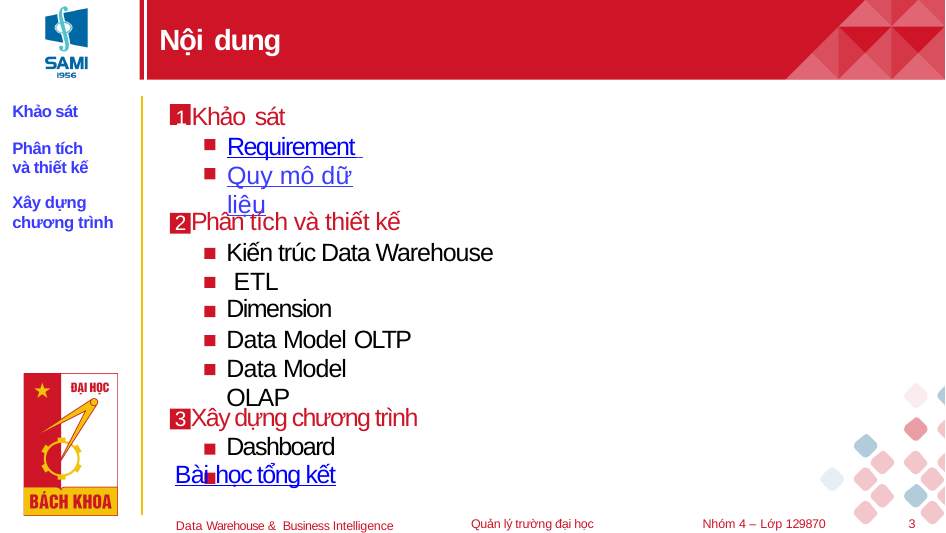

# Nội dung

1 Khảo sát
Requirement Quy mô dữ liệu
Khảo sát

Phân tích và thiết kế

Xây dựng chương trình
2 Phân tích và thiết kế
Kiến trúc Data Warehouse  ETL
Dimension
Data Model OLTP  Data Model OLAP

3 Xây dựng chương trình  Dashboard
Bài học tổng kết

Quản lý trường đại học
Nhóm 4 – Lớp 129870
3
Data Warehouse & Business Intelligence